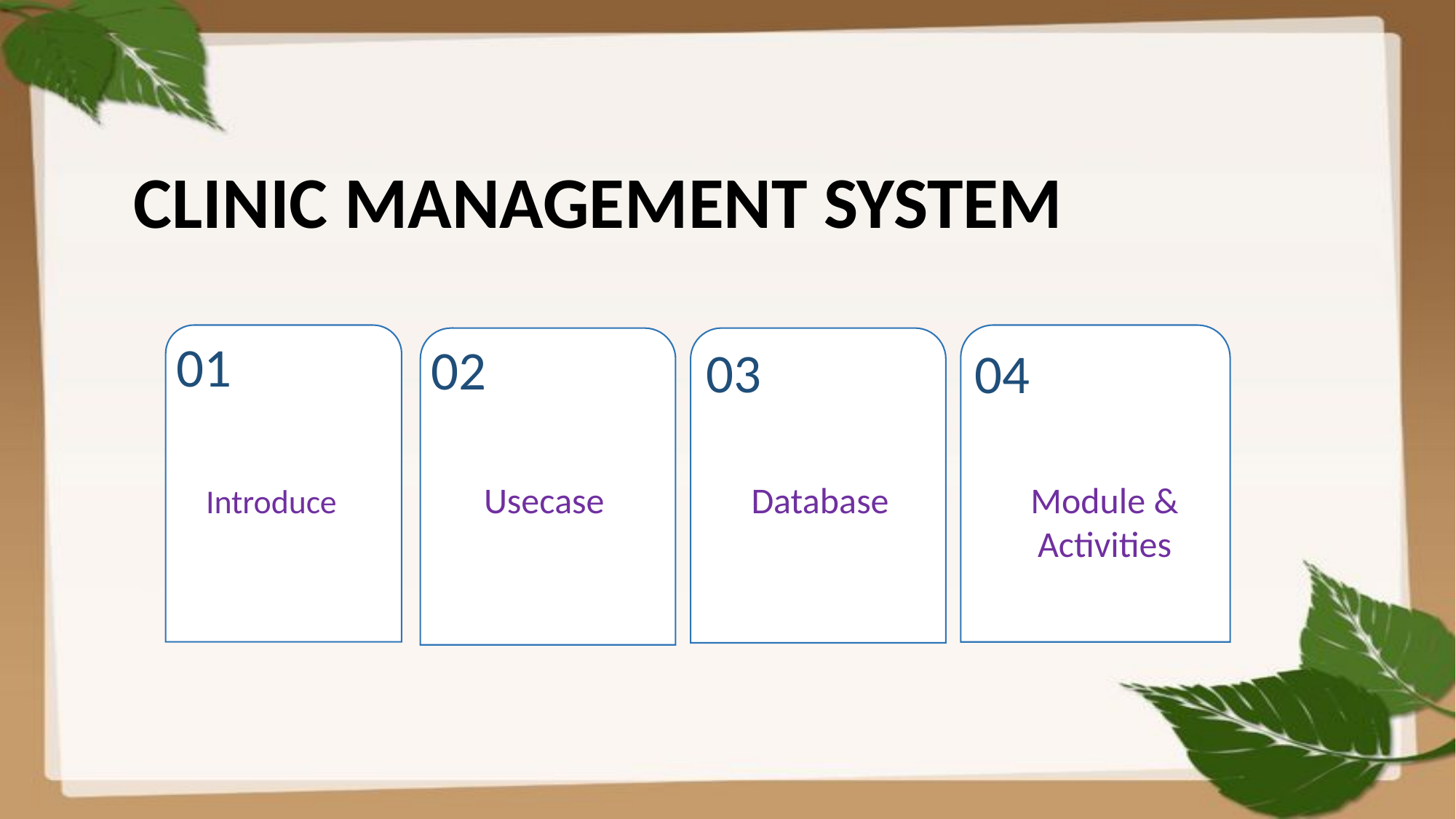

CLINIC MANAGEMENT SYSTEM
CLINIC MANAGEMENT SYSTEM

01
Introduce

04
Module &
 Activities

03
Database

02
Usecase